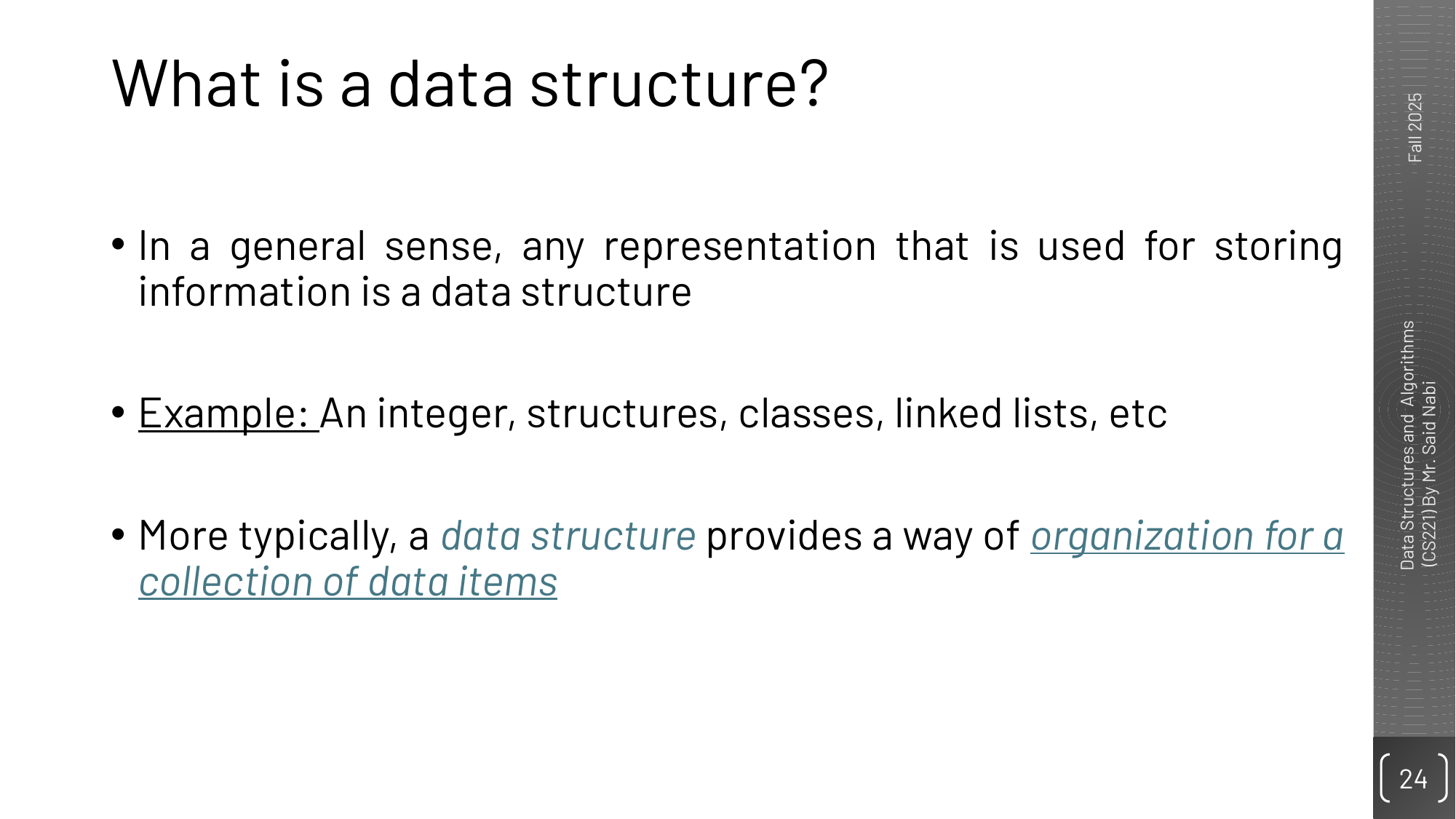

# What is a data structure?
In a general sense, any representation that is used for storing information is a data structure

Example: An integer, structures, classes, linked lists, etc

More typically, a data structure provides a way of organization for a collection of data items